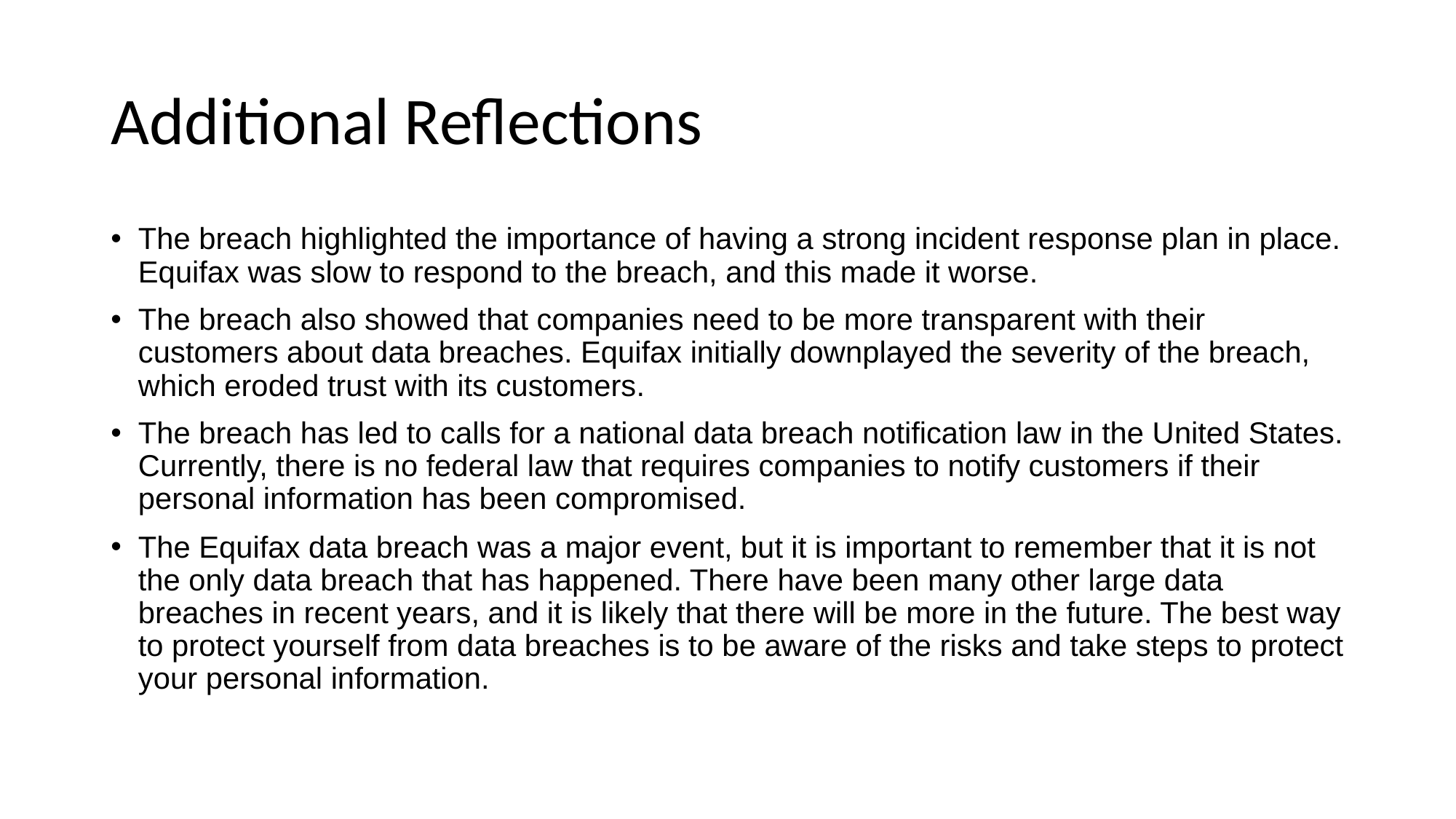

# Additional Reflections
The breach highlighted the importance of having a strong incident response plan in place. Equifax was slow to respond to the breach, and this made it worse.
The breach also showed that companies need to be more transparent with their customers about data breaches. Equifax initially downplayed the severity of the breach, which eroded trust with its customers.
The breach has led to calls for a national data breach notification law in the United States. Currently, there is no federal law that requires companies to notify customers if their personal information has been compromised.
The Equifax data breach was a major event, but it is important to remember that it is not the only data breach that has happened. There have been many other large data breaches in recent years, and it is likely that there will be more in the future. The best way to protect yourself from data breaches is to be aware of the risks and take steps to protect your personal information.